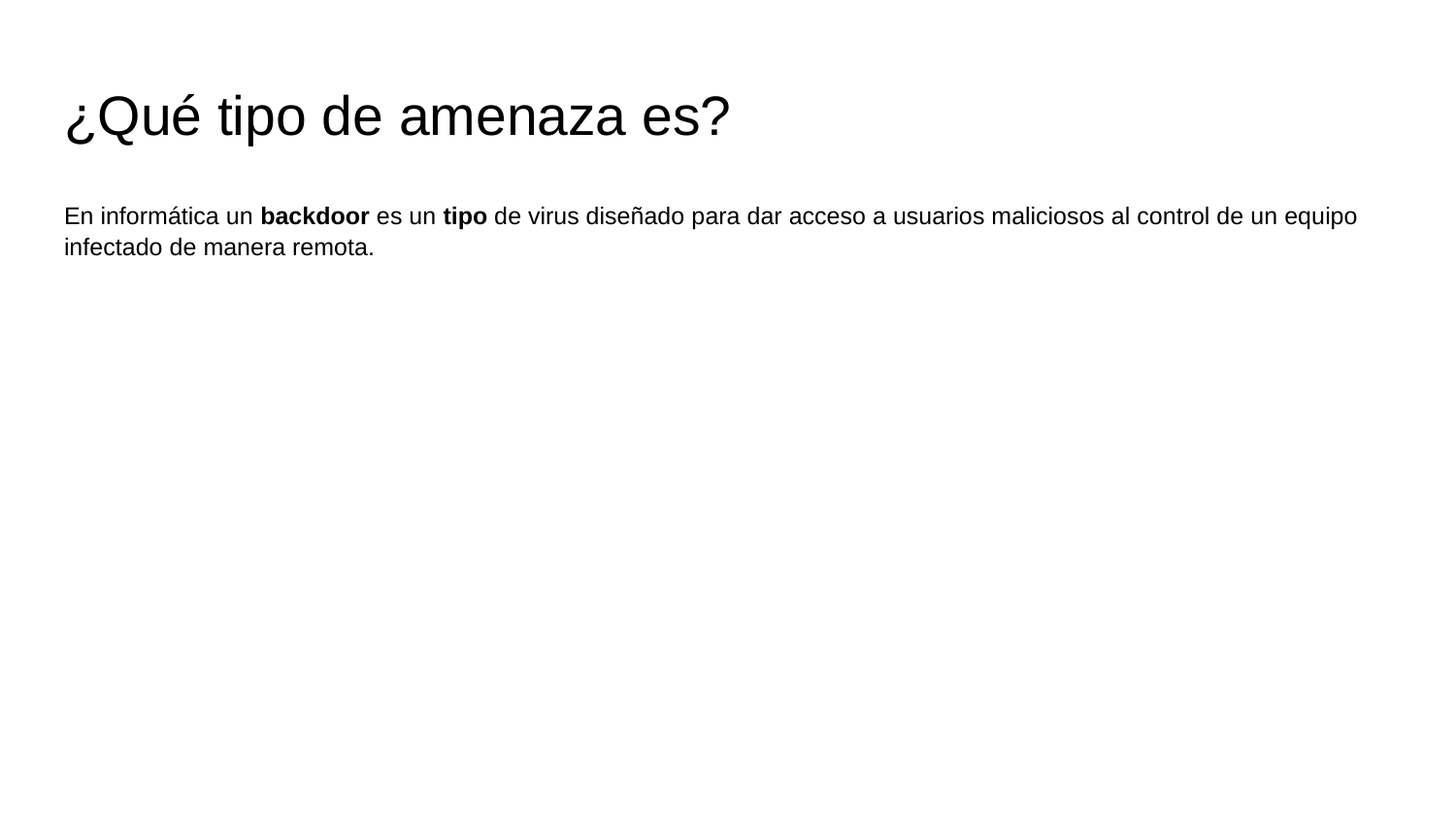

# ¿Qué tipo de amenaza es?
En informática un backdoor es un tipo de virus diseñado para dar acceso a usuarios maliciosos al control de un equipo infectado de manera remota.